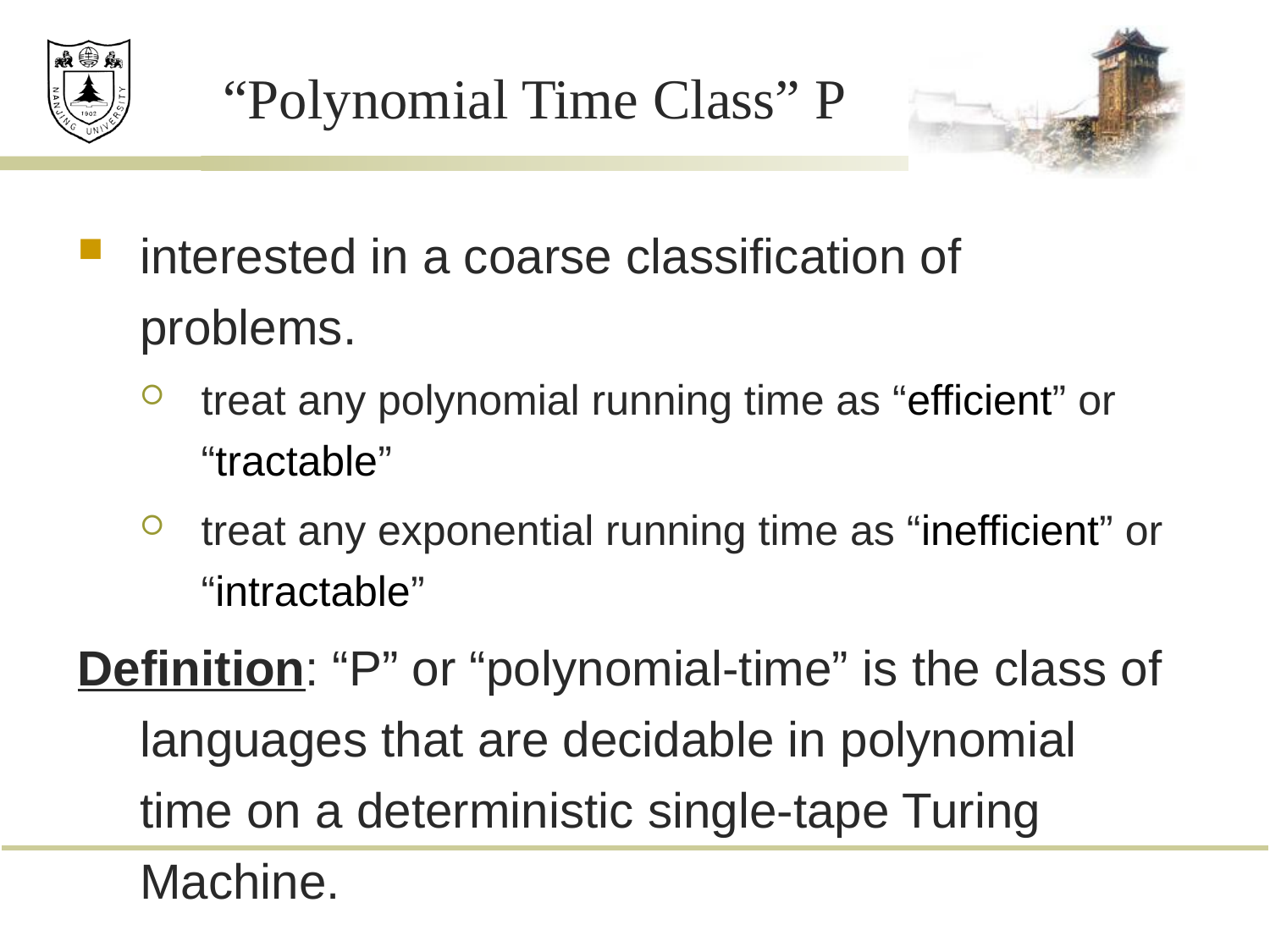

# “Polynomial Time Class” P
interested in a coarse classification of problems.
treat any polynomial running time as “efficient” or “tractable”
treat any exponential running time as “inefficient” or “intractable”
Definition: “P” or “polynomial-time” is the class of languages that are decidable in polynomial time on a deterministic single-tape Turing Machine.
P = ∪k ≥ 1 TIME(nk)
41